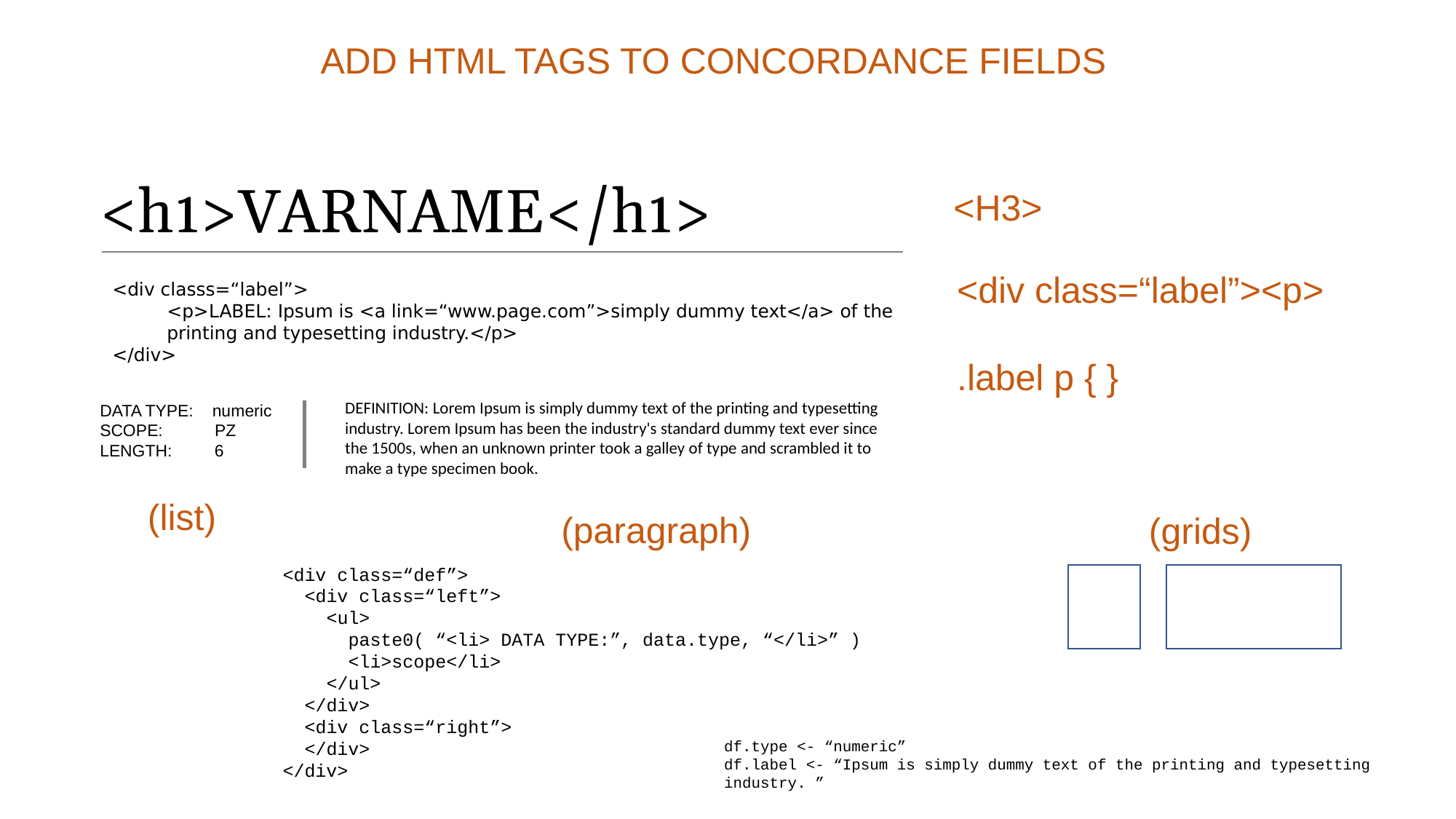

ADD HTML TAGS TO CONCORDANCE FIELDS
<h1>VARNAME</h1>

<H3>
<div class=“label”><p>

.label p { }
<div classs=“label”>
<p>LABEL: Ipsum is <a link=“www.page.com”>simply dummy text</a> of the printing and typesetting industry.</p>
</div>
DEFINITION: Lorem Ipsum is simply dummy text of the printing and typesetting industry. Lorem Ipsum has been the industry's standard dummy text ever since the 1500s, when an unknown printer took a galley of type and scrambled it to make a type specimen book.
DATA TYPE:    numeric
SCOPE:           PZ
LENGTH:         6
(list)
(paragraph)
(grids)
<div class=“def”>
  <div class=“left”>
    <ul>
      paste0( “<li> DATA TYPE:”, data.type, “</li>” )
      <li>scope</li>
    </ul>
  </div>
  <div class=“right”>
  </div>
</div>

df.type <- “numeric”
df.label <- “Ipsum is simply dummy text of the printing and typesetting industry. ”